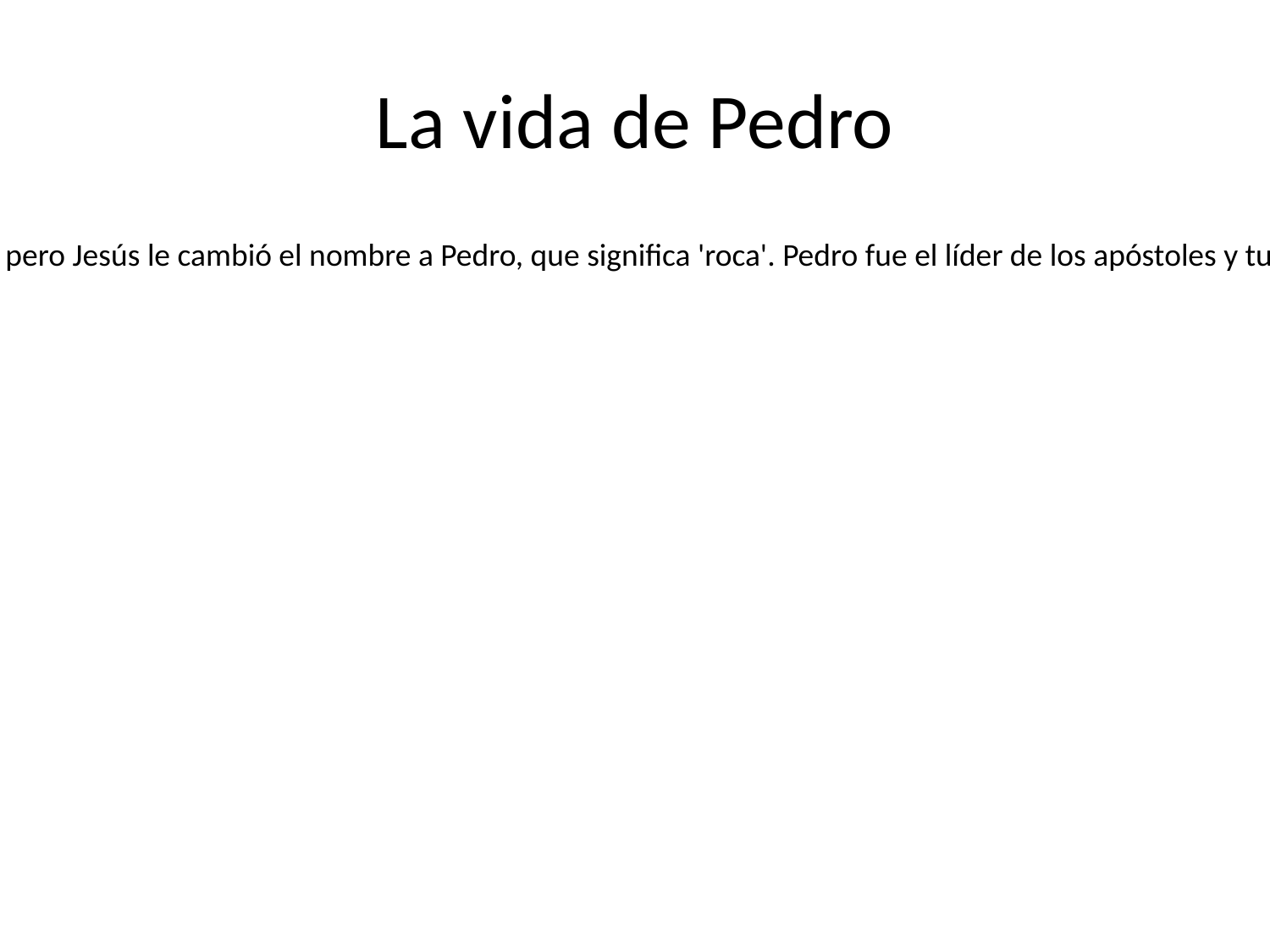

# La vida de Pedro

Pedro fue uno de los apóstoles más destacados de Jesús. Su nombre original era Simón, pero Jesús le cambió el nombre a Pedro, que significa 'roca'. Pedro fue el líder de los apóstoles y tuvo un papel importante en el establecimiento de la Iglesia cristiana.